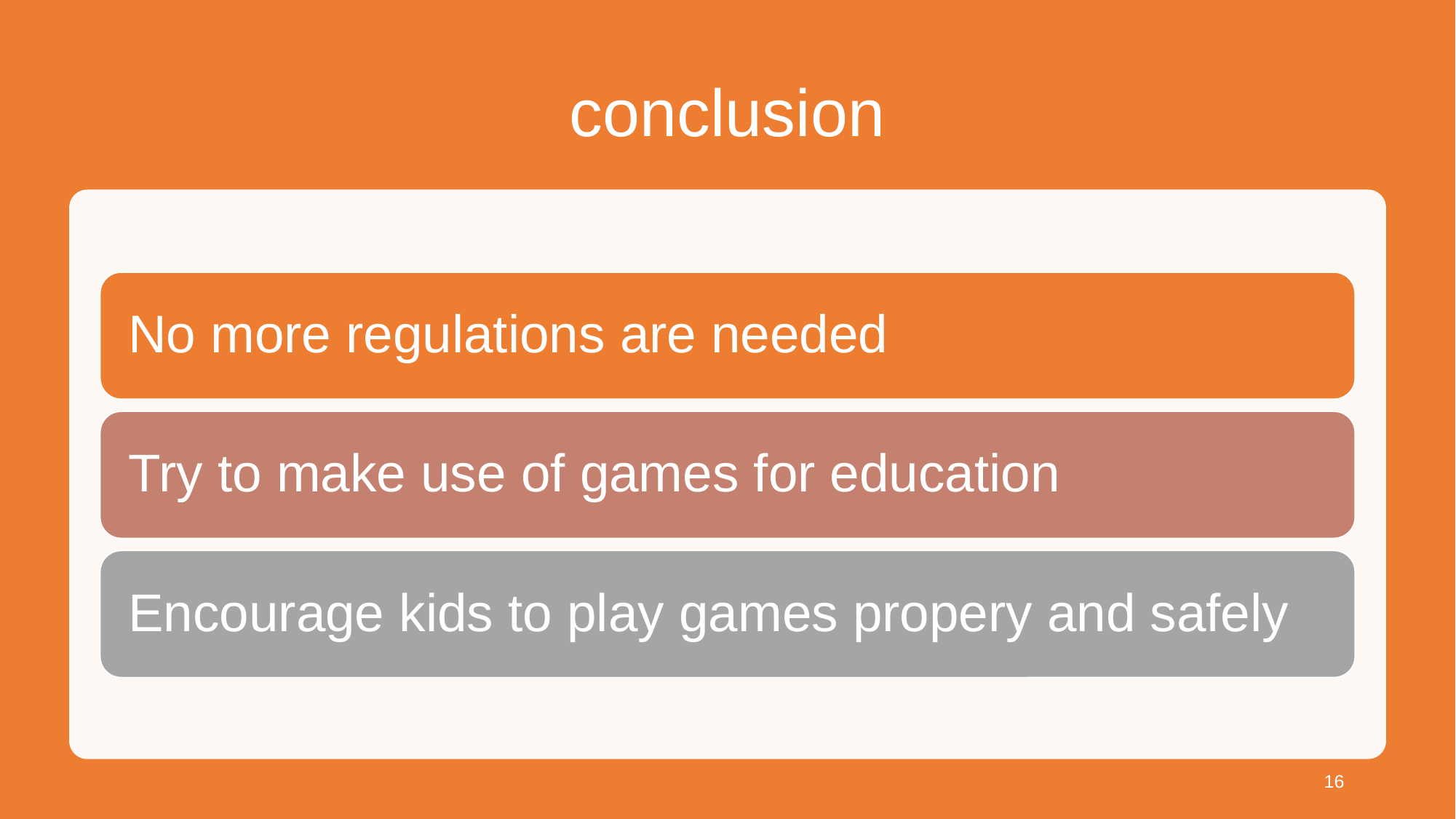

# conclusion

No more regulations are needed
Try to make use of games for education
Encourage kids to play games propery and safely
16